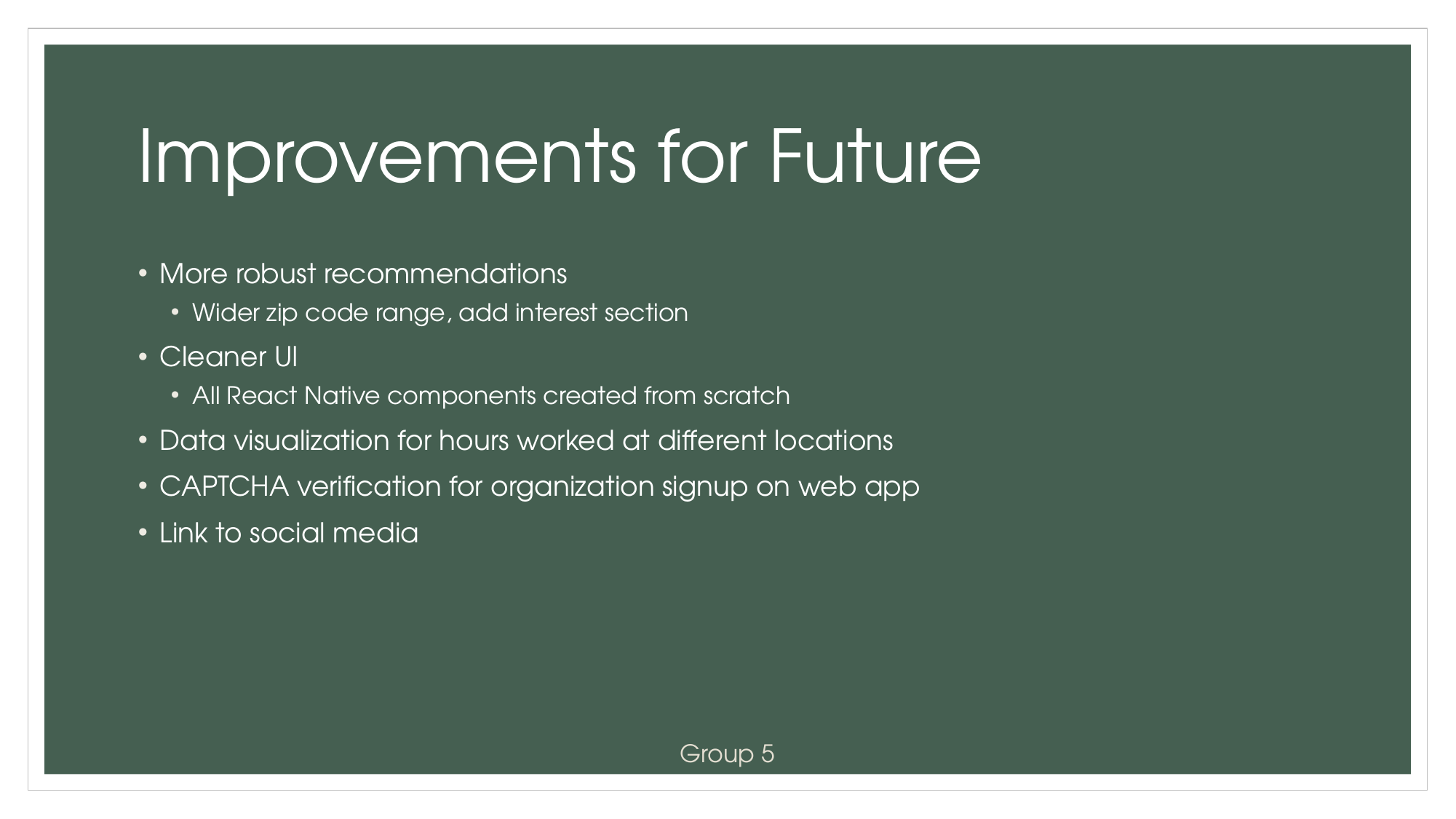

# Improvements for Future
More robust recommendations
Wider zip code range, add interest section
Cleaner UI
All React Native components created from scratch
Data visualization for hours worked at different locations
CAPTCHA verification for organization signup on web app
Link to social media
Group 5